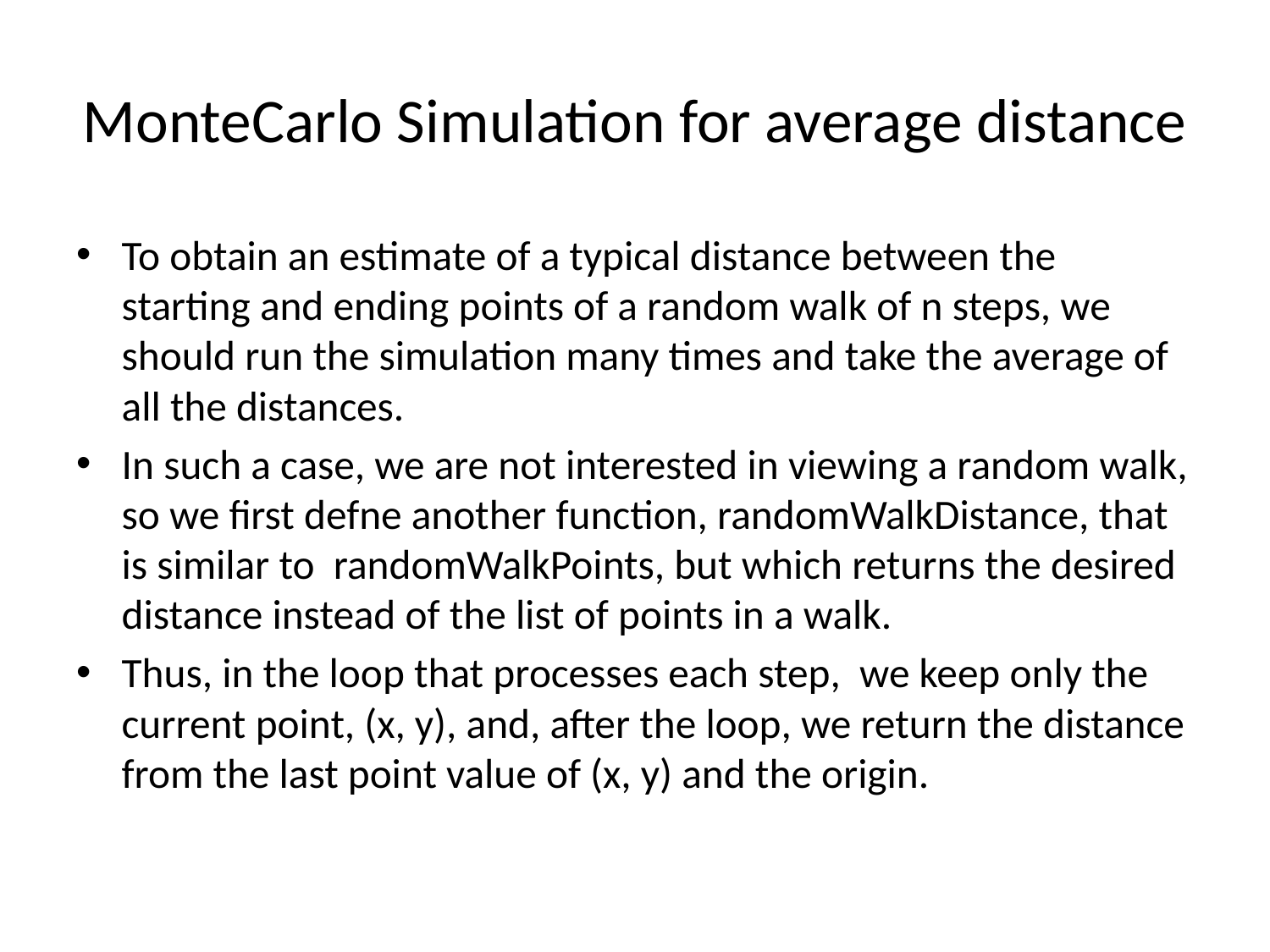

# MonteCarlo Simulation for average distance
To obtain an estimate of a typical distance between the starting and ending points of a random walk of n steps, we should run the simulation many times and take the average of all the distances.
In such a case, we are not interested in viewing a random walk, so we first defne another function, randomWalkDistance, that is similar to  randomWalkPoints, but which returns the desired distance instead of the list of points in a walk.
Thus, in the loop that processes each step,  we keep only the current point, (x, y), and, after the loop, we return the distance from the last point value of (x, y) and the origin.